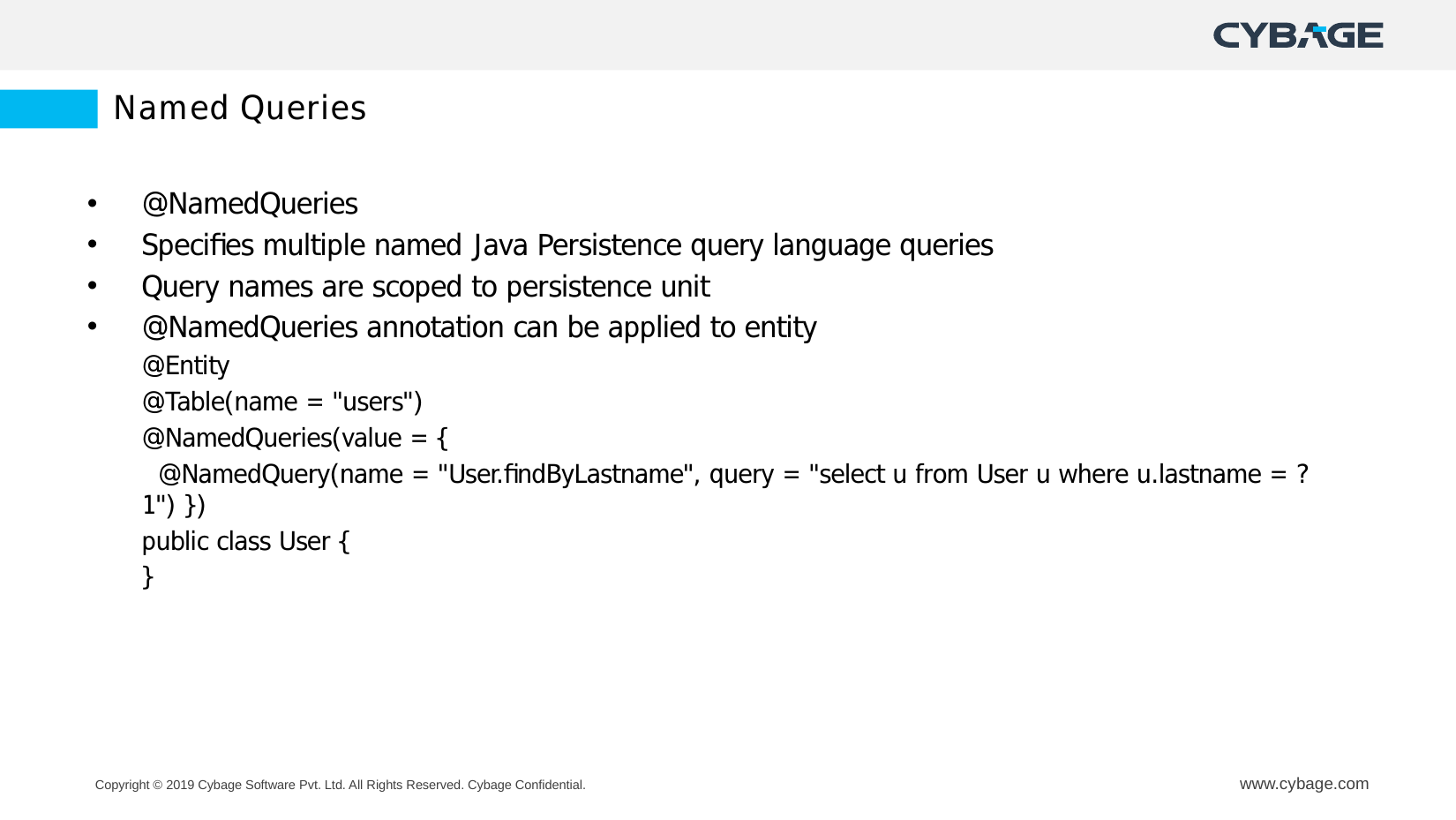

# Named Queries
@NamedQueries
Specifies multiple named Java Persistence query language queries
Query names are scoped to persistence unit
@NamedQueries annotation can be applied to entity
@Entity
@Table(name = "users")
@NamedQueries(value = {
  @NamedQuery(name = "User.findByLastname", query = "select u from User u where u.lastname = ?1") })
public class User {
}